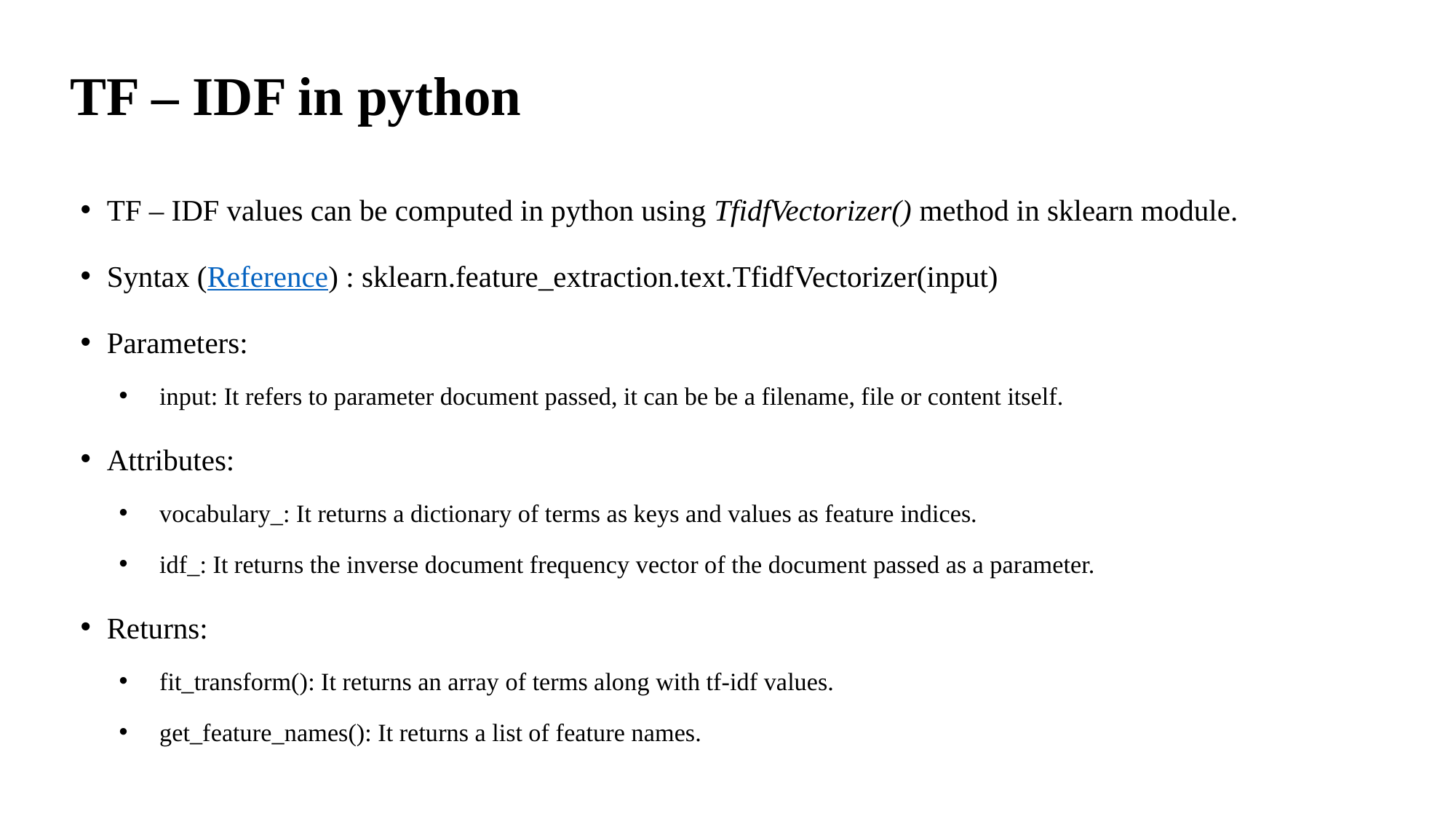

# TF – IDF in python
TF – IDF values can be computed in python using TfidfVectorizer() method in sklearn module.
Syntax (Reference) : sklearn.feature_extraction.text.TfidfVectorizer(input)
Parameters:
input: It refers to parameter document passed, it can be be a filename, file or content itself.
Attributes:
vocabulary_: It returns a dictionary of terms as keys and values as feature indices.
idf_: It returns the inverse document frequency vector of the document passed as a parameter.
Returns:
fit_transform(): It returns an array of terms along with tf-idf values.
get_feature_names(): It returns a list of feature names.